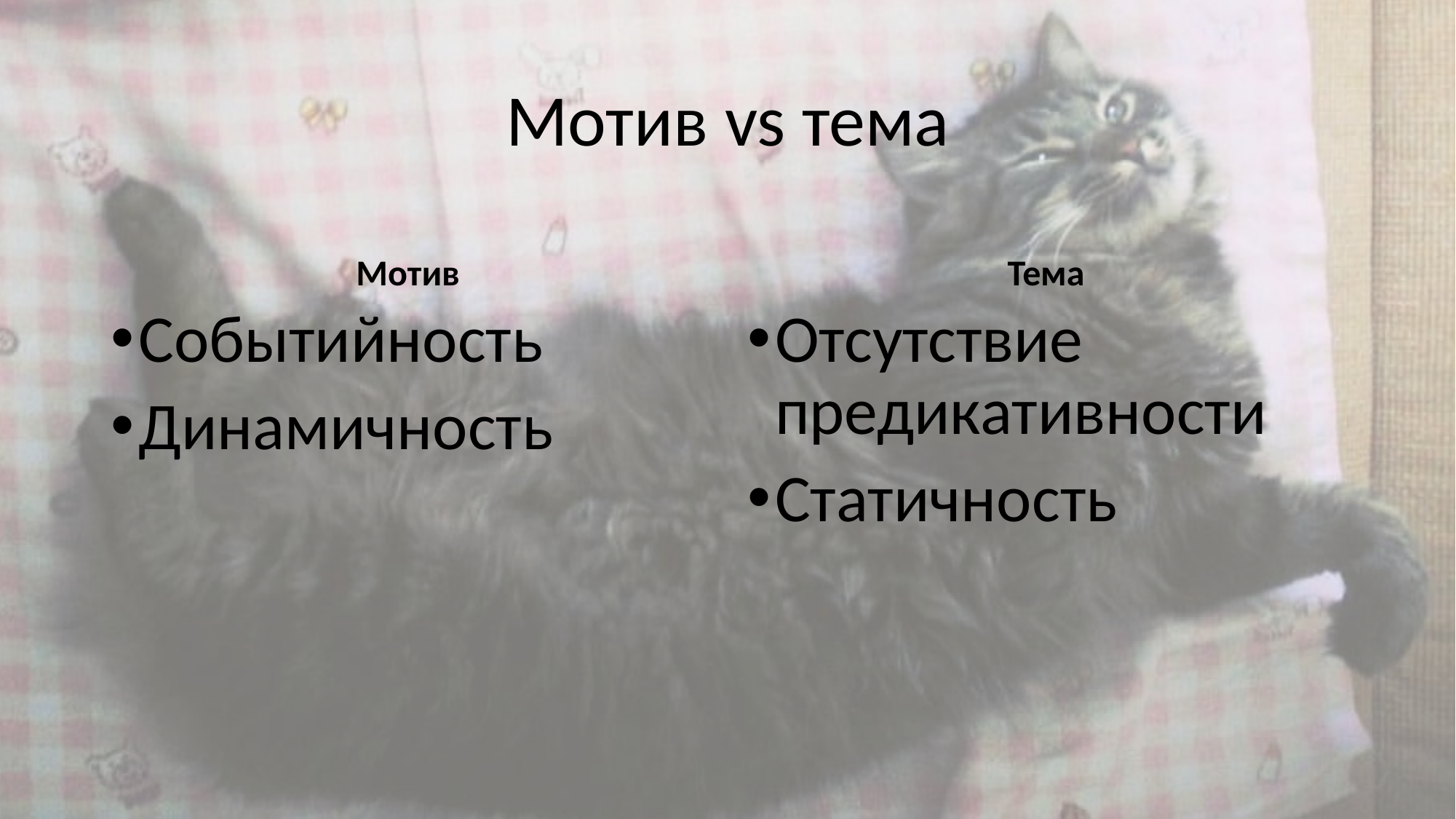

# Мотив vs тема
Мотив
Тема
Событийность
Динамичность
Отсутствие предикативности
Статичность